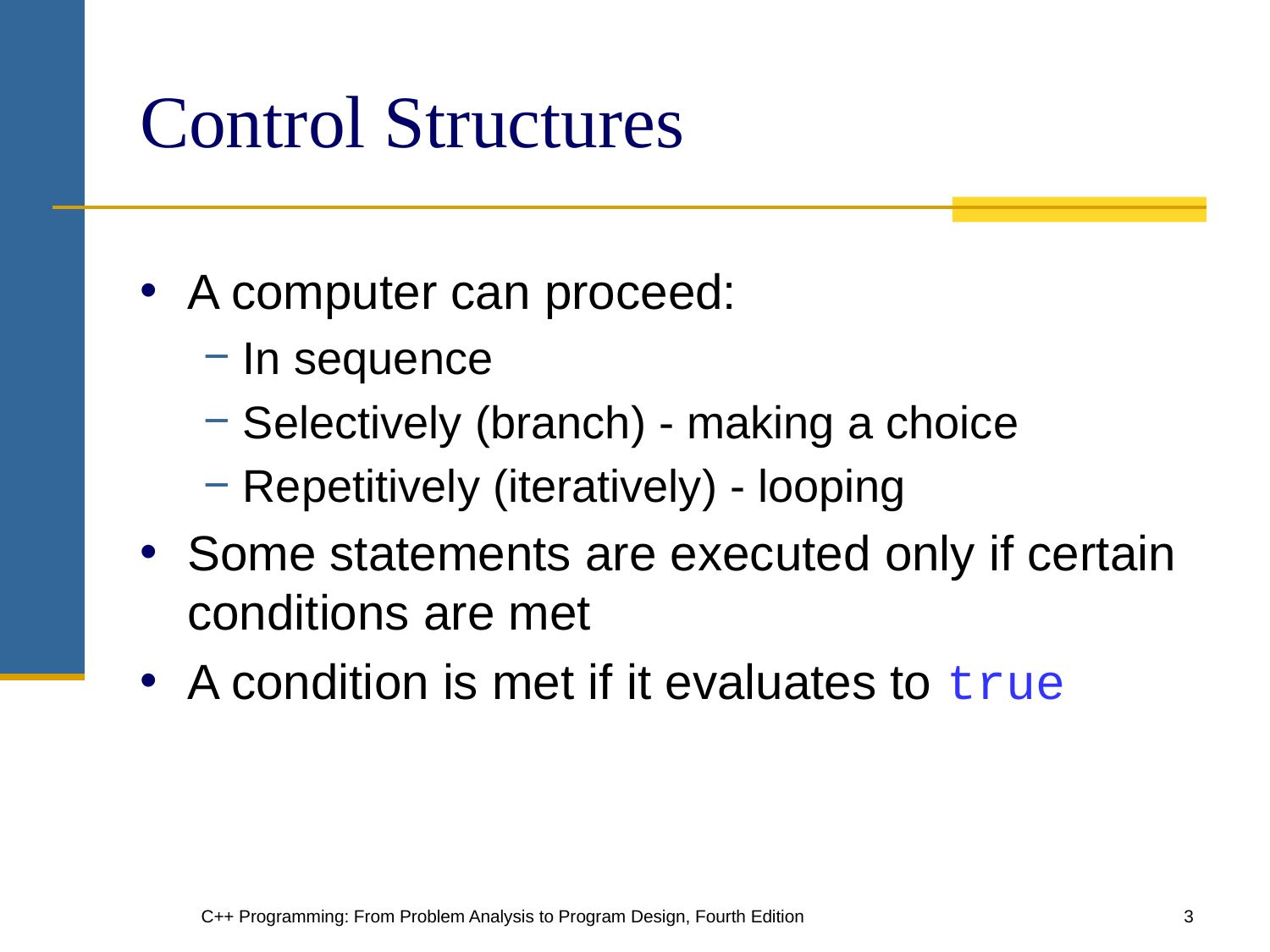

# Control Structures
A computer can proceed:
In sequence
Selectively (branch) - making a choice
Repetitively (iteratively) - looping
Some statements are executed only if certain conditions are met
A condition is met if it evaluates to true
C++ Programming: From Problem Analysis to Program Design, Fourth Edition
3